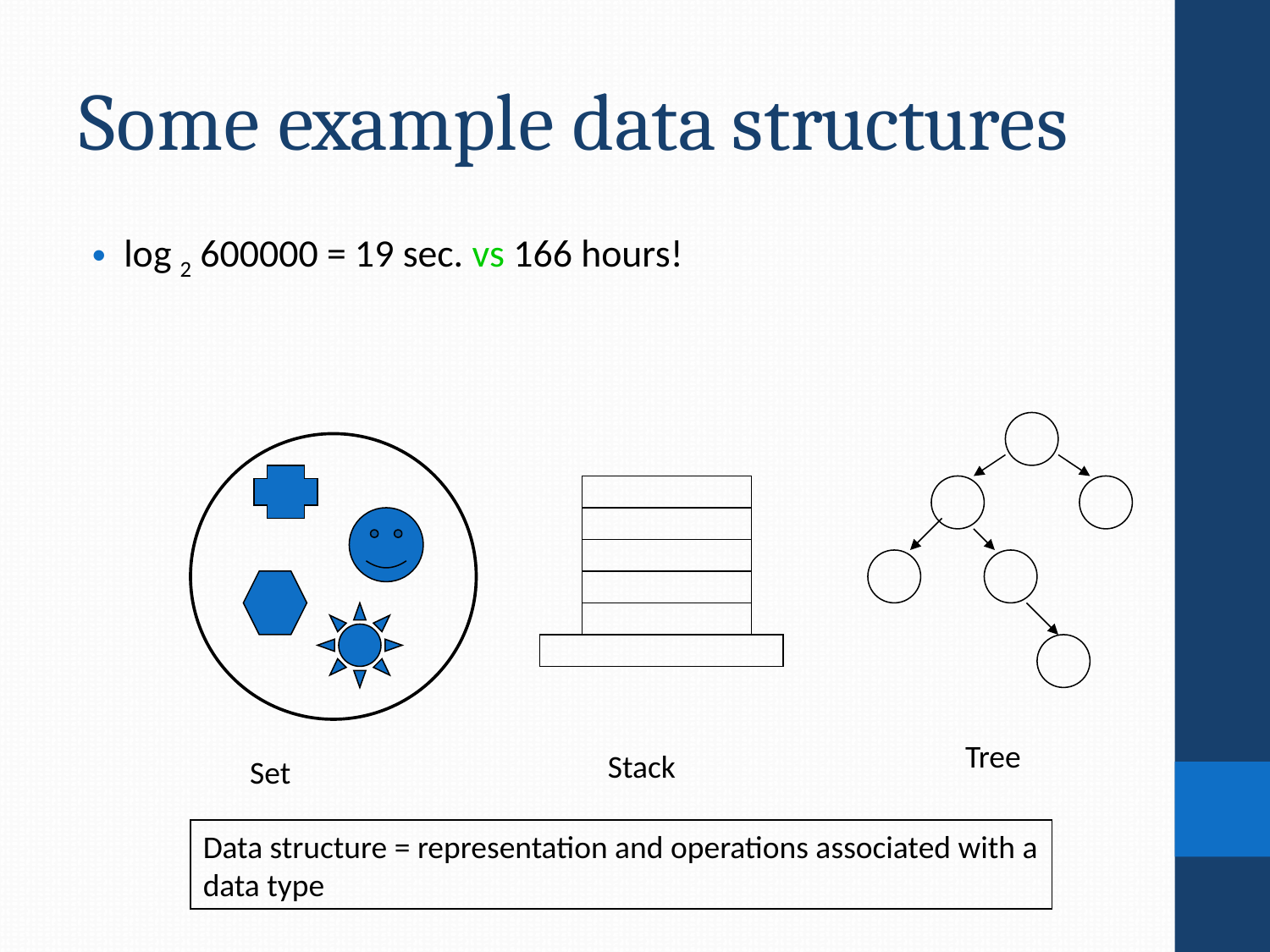

# Some example data structures
log 2 600000 = 19 sec. vs 166 hours!

Tree
Stack
Set
Data structure = representation and operations associated with a data type